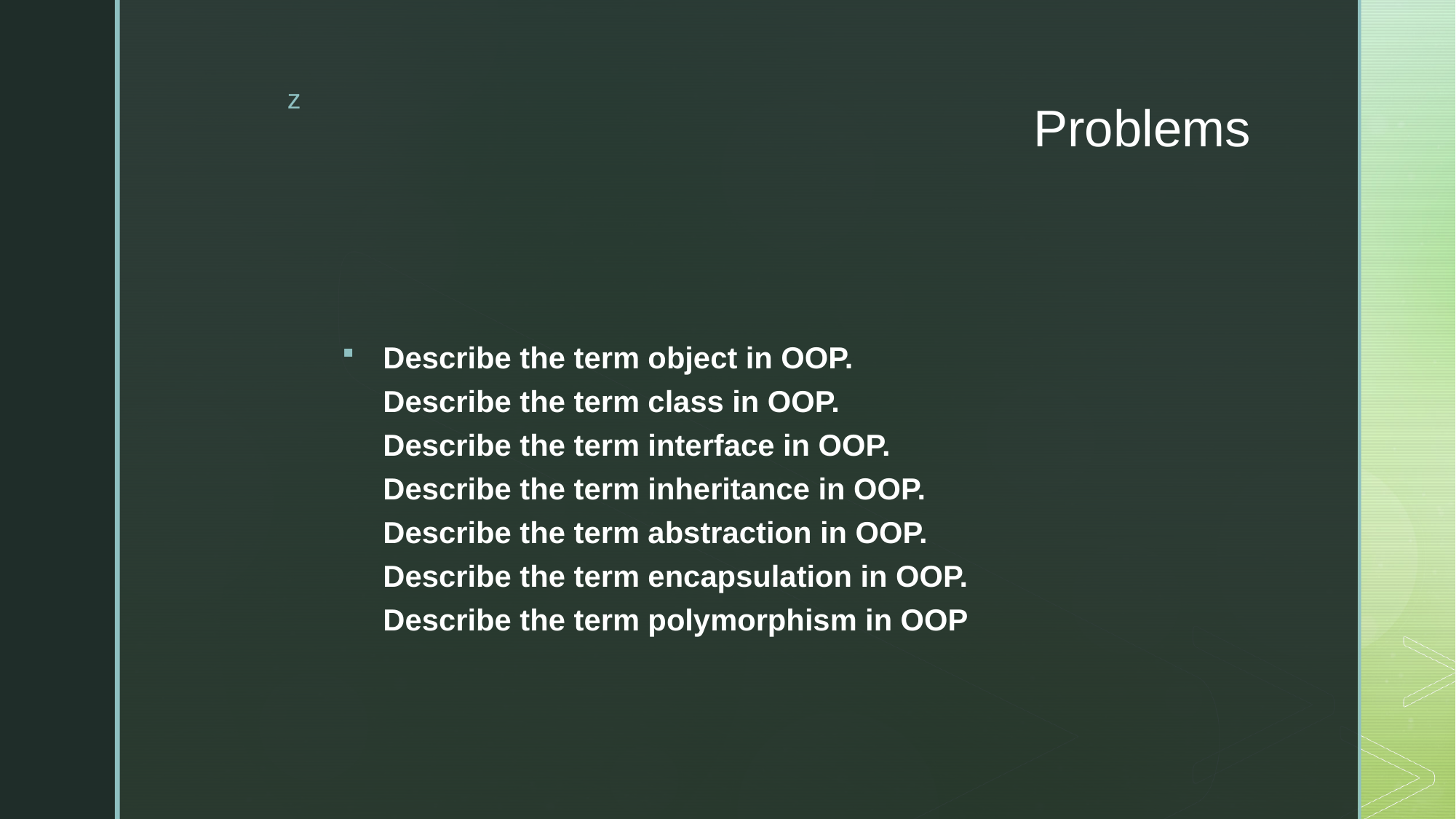

# Problems
Describe the term object in OOP.
Describe the term class in OOP.
Describe the term interface in OOP.
Describe the term inheritance in OOP.
Describe the term abstraction in OOP.
Describe the term encapsulation in OOP.
Describe the term polymorphism in OOP